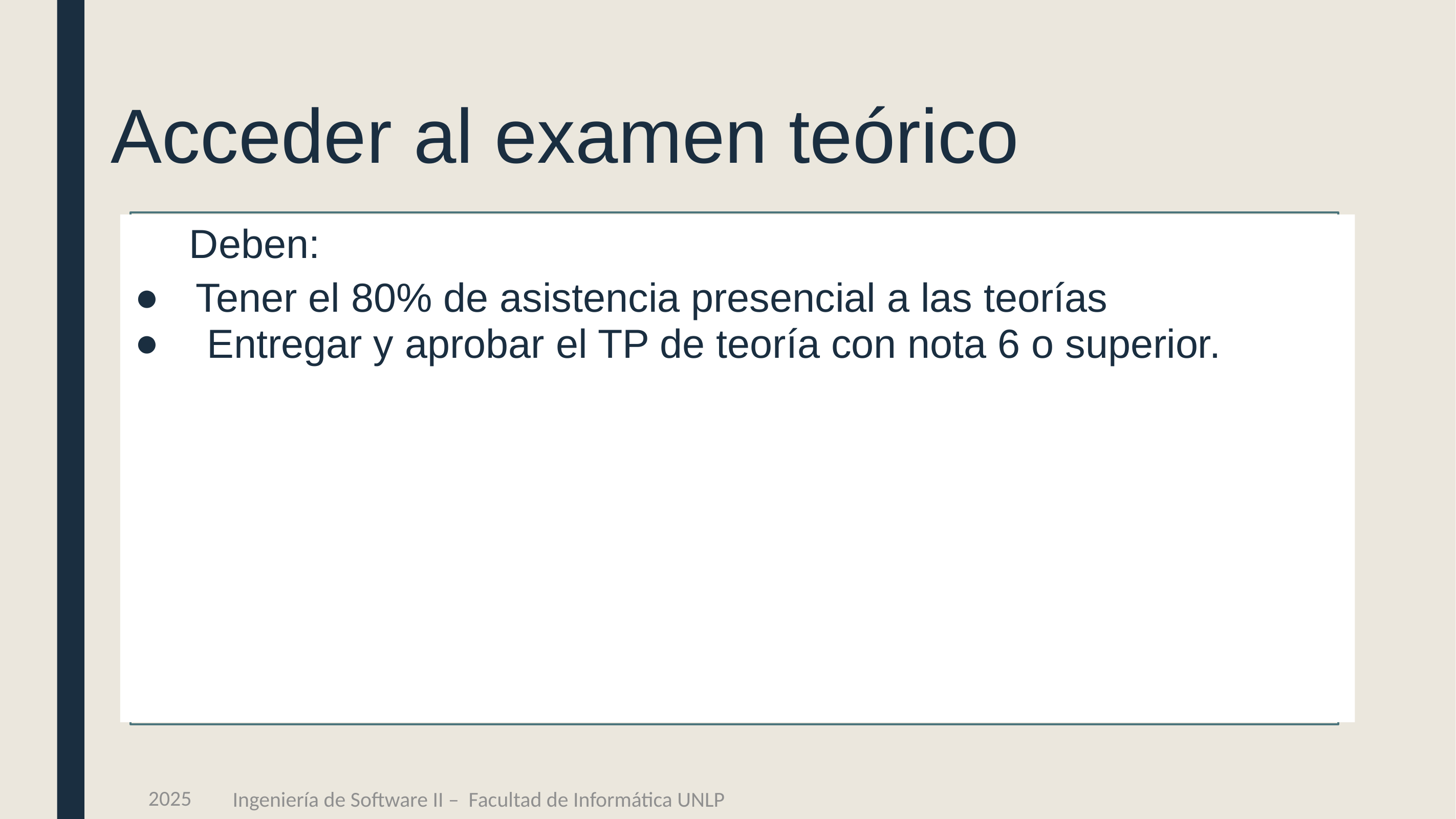

# Acceder al examen teórico

Deben:
  Tener el 80% de asistencia presencial a las teorías
   Entregar y aprobar el TP de teoría con nota 6 o superior.